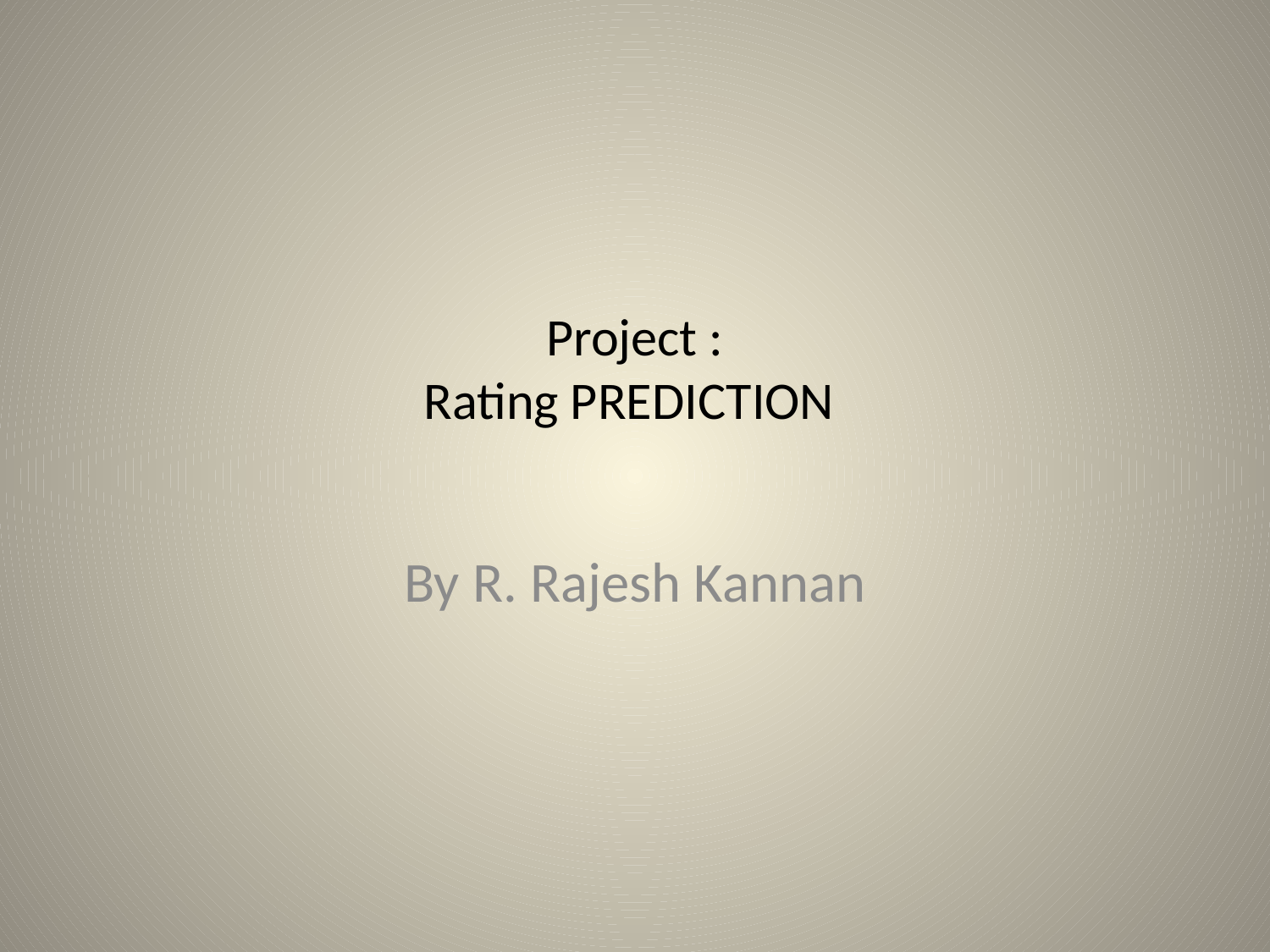

# Project : Rating PREDICTION
By R. Rajesh Kannan